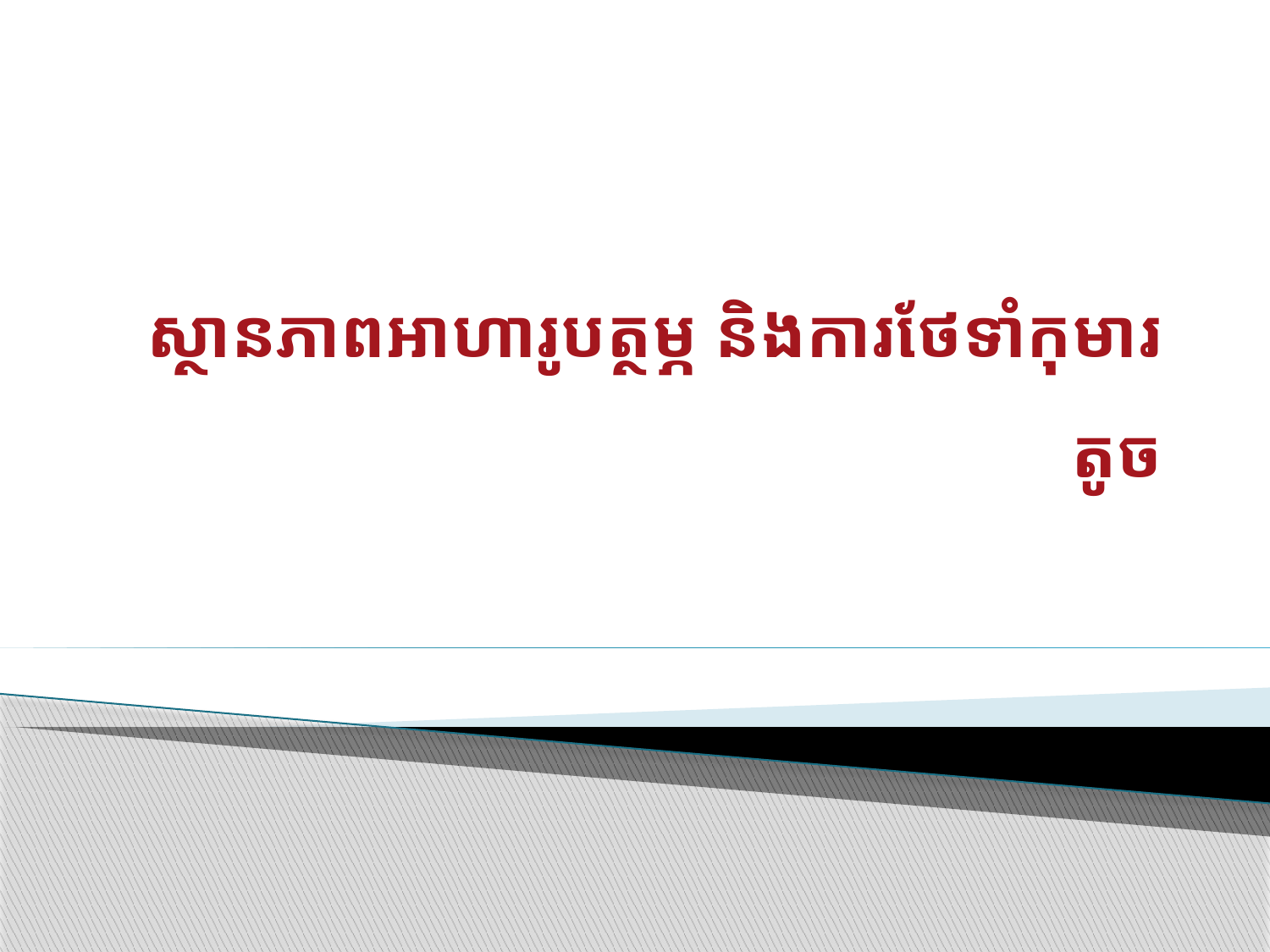

# ស្ថានភាពអាហារូបត្ថម្ភ​ និងការថែទាំកុមារតូច